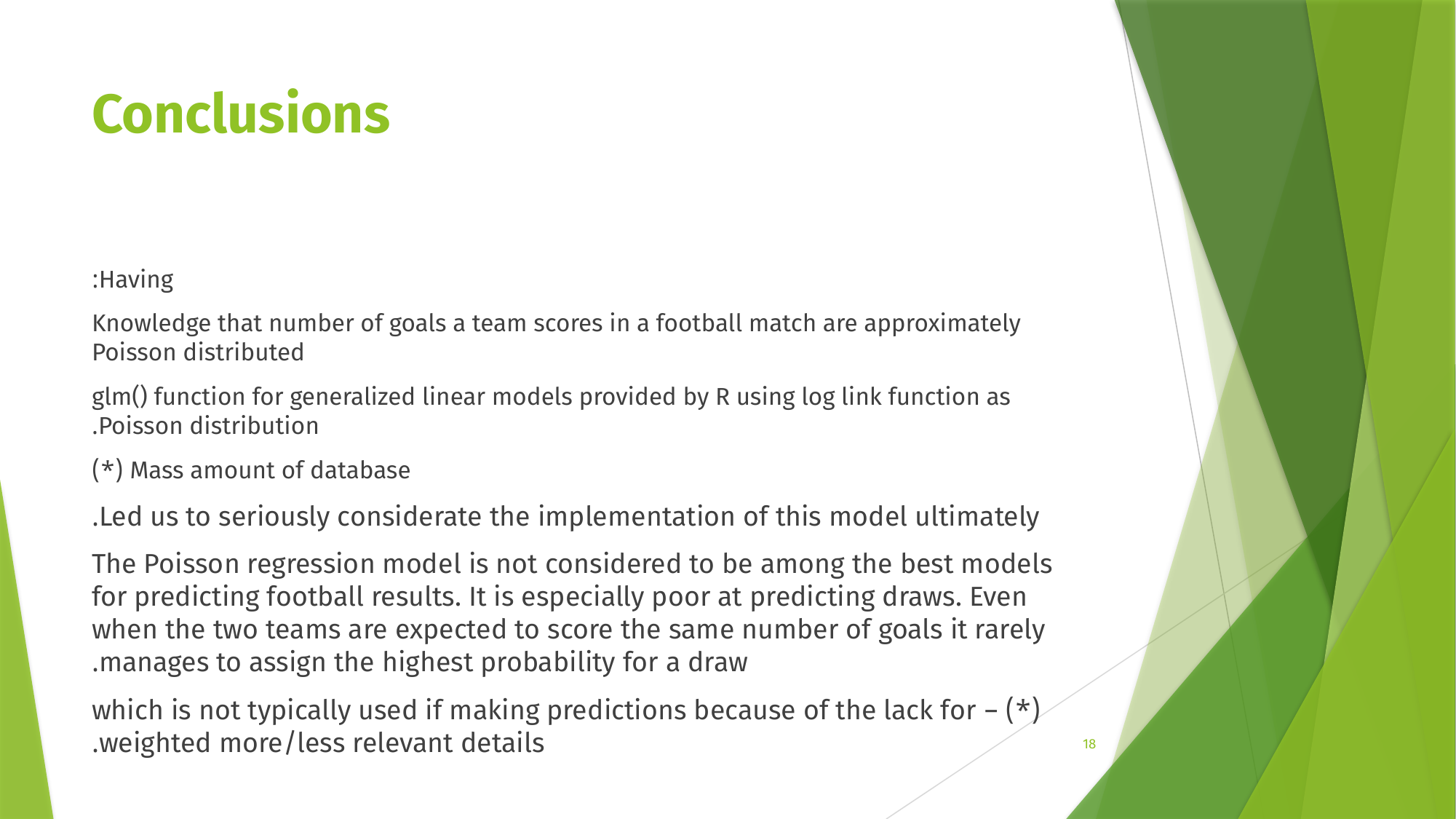

# Conclusions
Having:
Knowledge that number of goals a team scores in a football match are approximately Poisson distributed
glm() function for generalized linear models provided by R using log link function as Poisson distribution.
Mass amount of database (*)
Led us to seriously considerate the implementation of this model ultimately.
The Poisson regression model is not considered to be among the best models for predicting football results. It is especially poor at predicting draws. Even when the two teams are expected to score the same number of goals it rarely manages to assign the highest probability for a draw.
(*) – which is not typically used if making predictions because of the lack for weighted more/less relevant details.

18